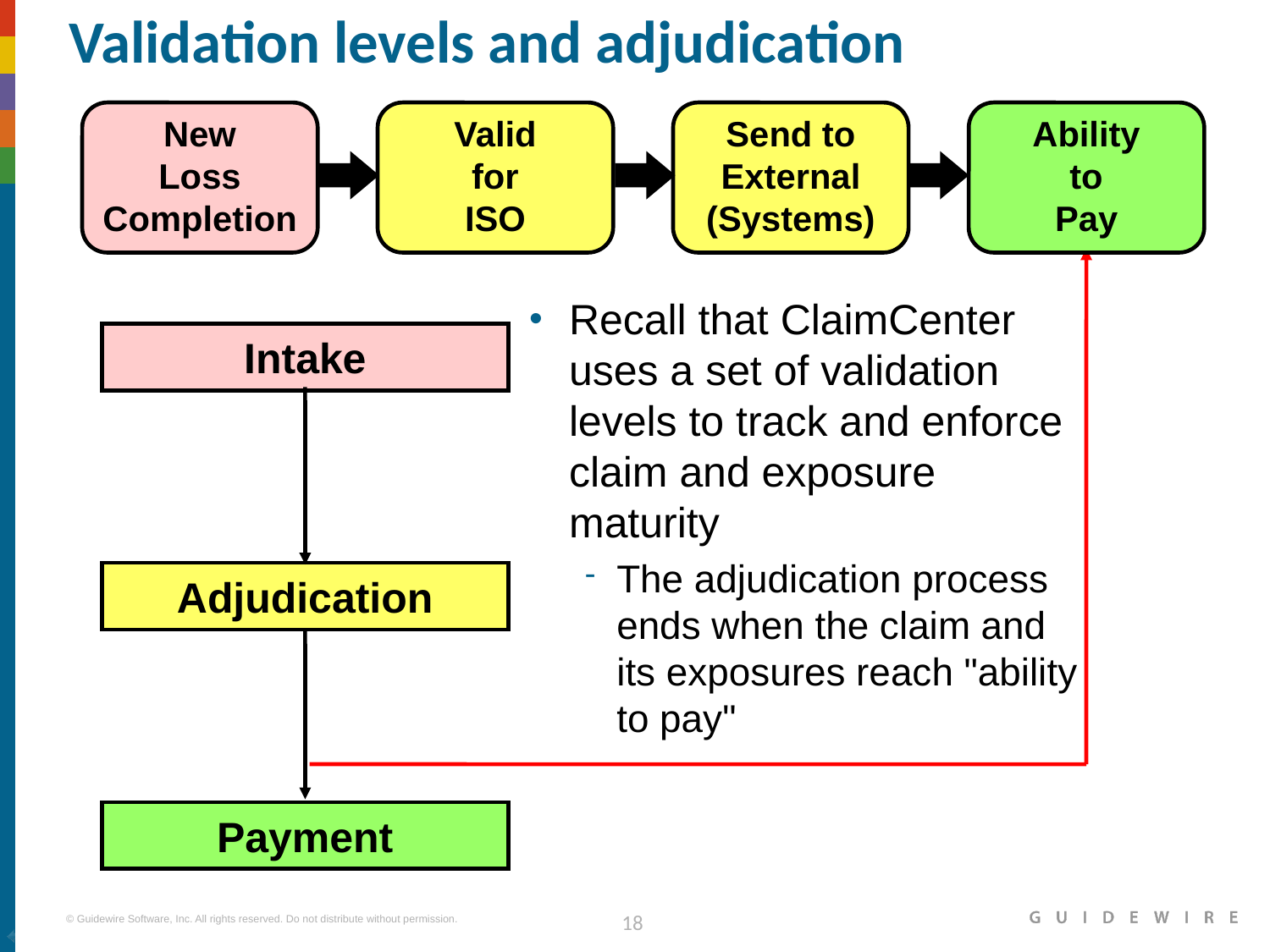

# Validation levels and adjudication

New
Loss
Completion
Valid
for
ISO
Send to
External (Systems)
Ability
to
Pay

Recall that ClaimCenter uses a set of validation levels to track and enforce claim and exposure maturity
The adjudication process ends when the claim and its exposures reach "ability to pay"

Intake

Adjudication

Payment
|EOS~018|